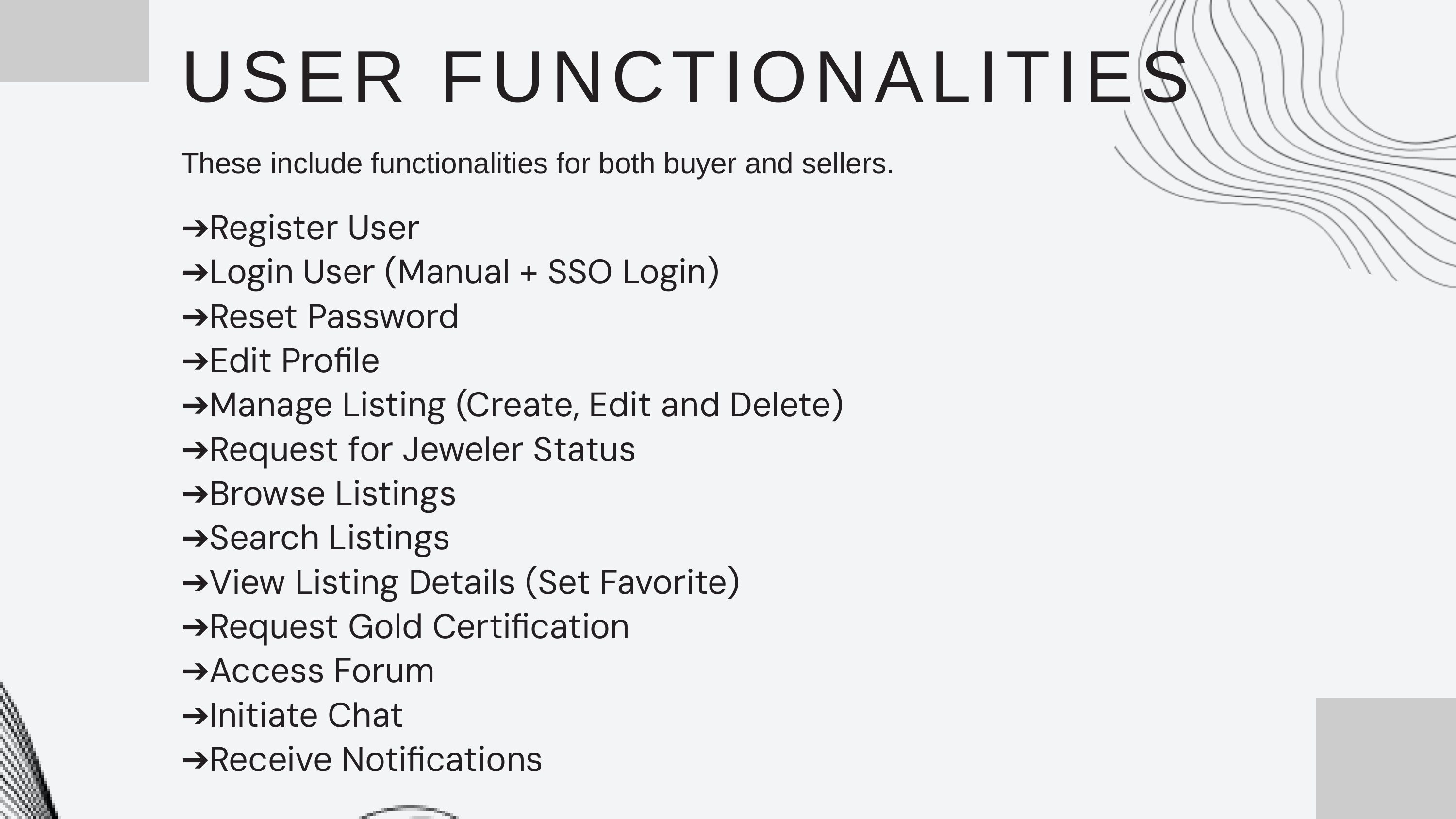

USER FUNCTIONALITIES
These include functionalities for both buyer and sellers.

➔Register User
➔Login User (Manual + SSO Login)
➔Reset Password
➔Edit Profile
➔Manage Listing (Create, Edit and Delete)
➔Request for Jeweler Status
➔Browse Listings
➔Search Listings
➔View Listing Details (Set Favorite)
➔Request Gold Certification
➔Access Forum
➔Initiate Chat
➔Receive Notifications